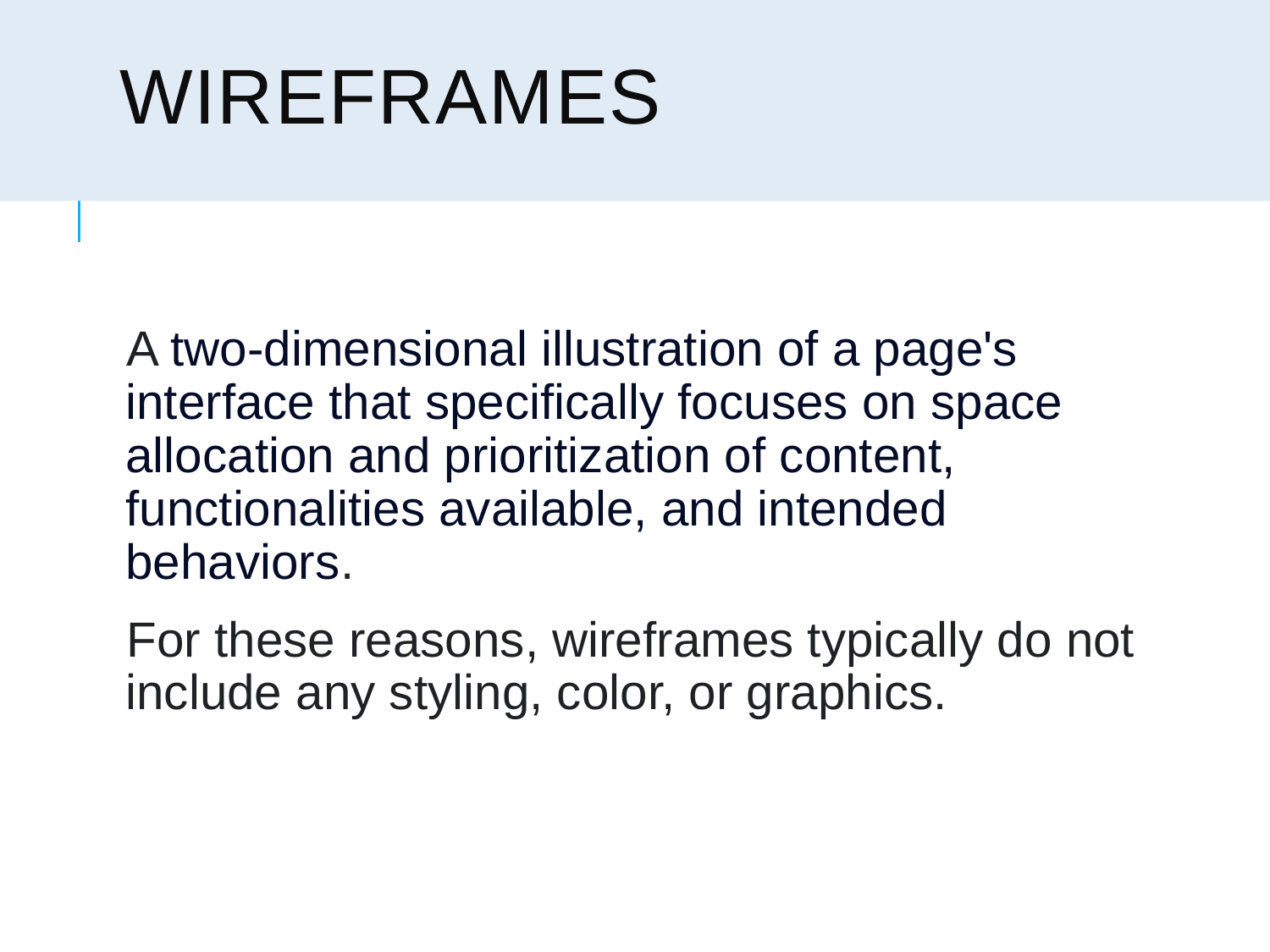

# Wireframes
A two-dimensional illustration of a page's interface that specifically focuses on space allocation and prioritization of content, functionalities available, and intended behaviors.
For these reasons, wireframes typically do not include any styling, color, or graphics.